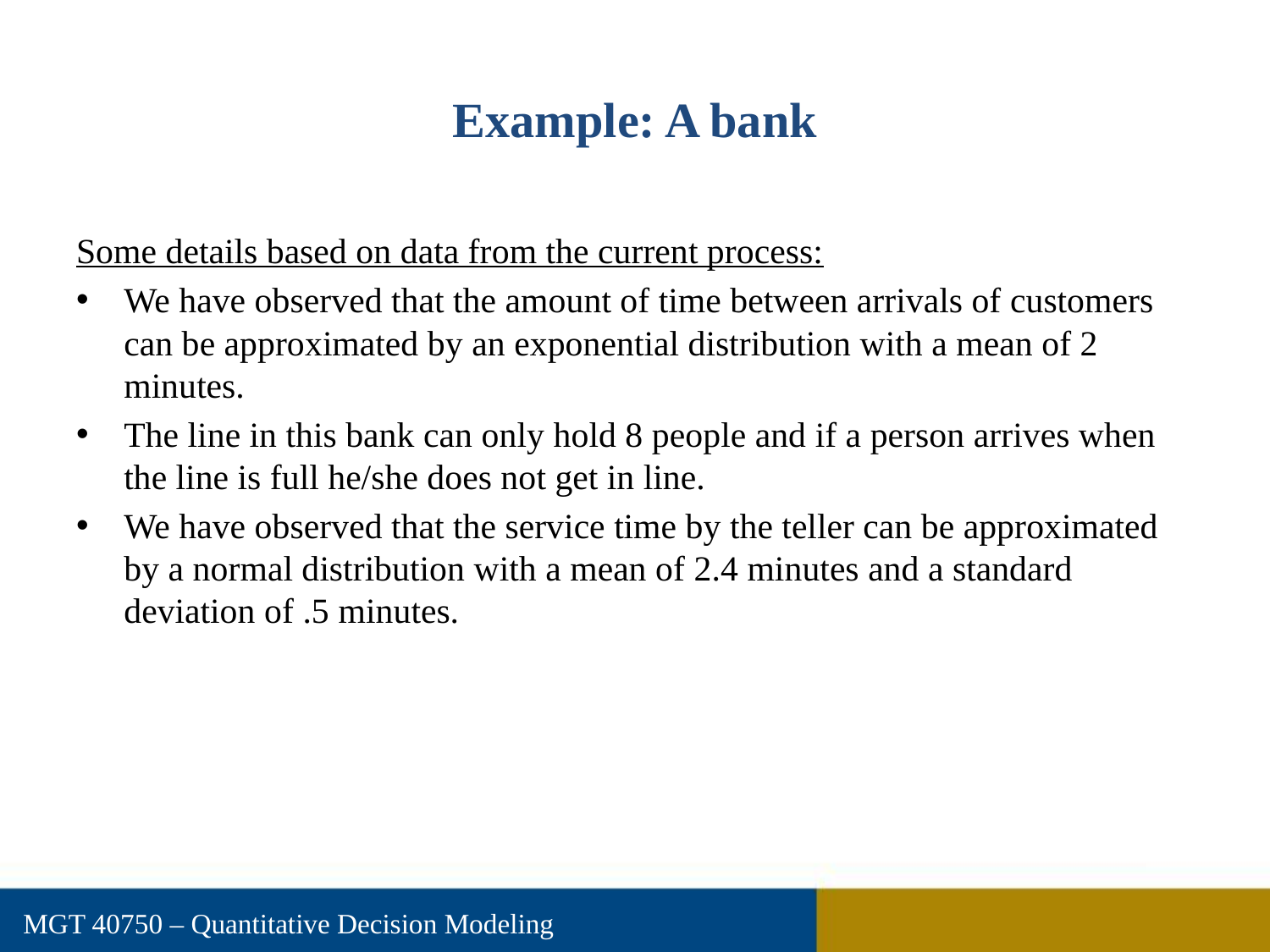

# Example: A bank
Some details based on data from the current process:
We have observed that the amount of time between arrivals of customers can be approximated by an exponential distribution with a mean of 2 minutes.
The line in this bank can only hold 8 people and if a person arrives when the line is full he/she does not get in line.
We have observed that the service time by the teller can be approximated by a normal distribution with a mean of 2.4 minutes and a standard deviation of .5 minutes.